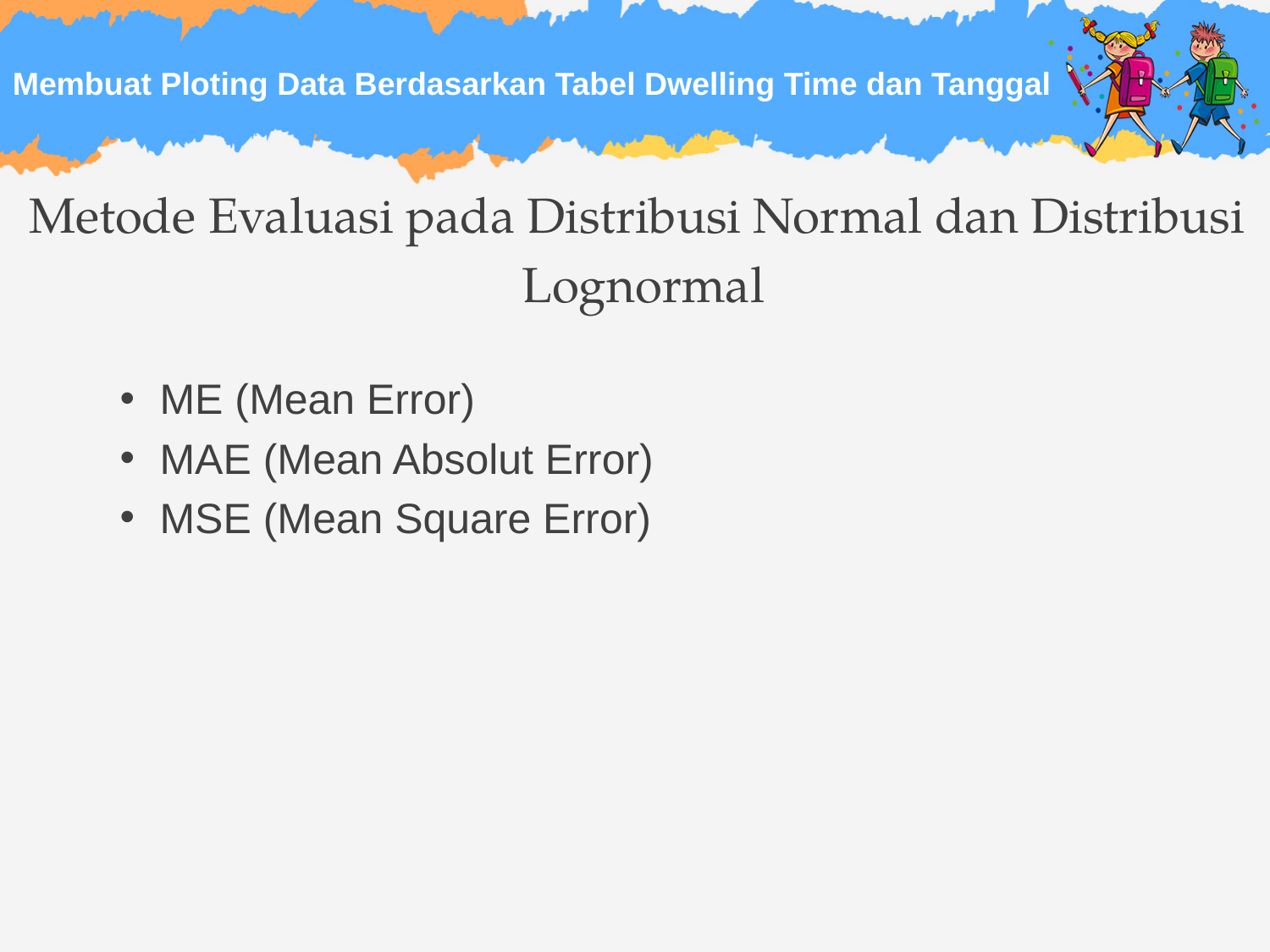

# Membuat Ploting Data Berdasarkan Tabel Dwelling Time dan Tanggal
Metode Evaluasi pada Distribusi Normal dan Distribusi
Lognormal
ME (Mean Error)
MAE (Mean Absolut Error)
MSE (Mean Square Error)